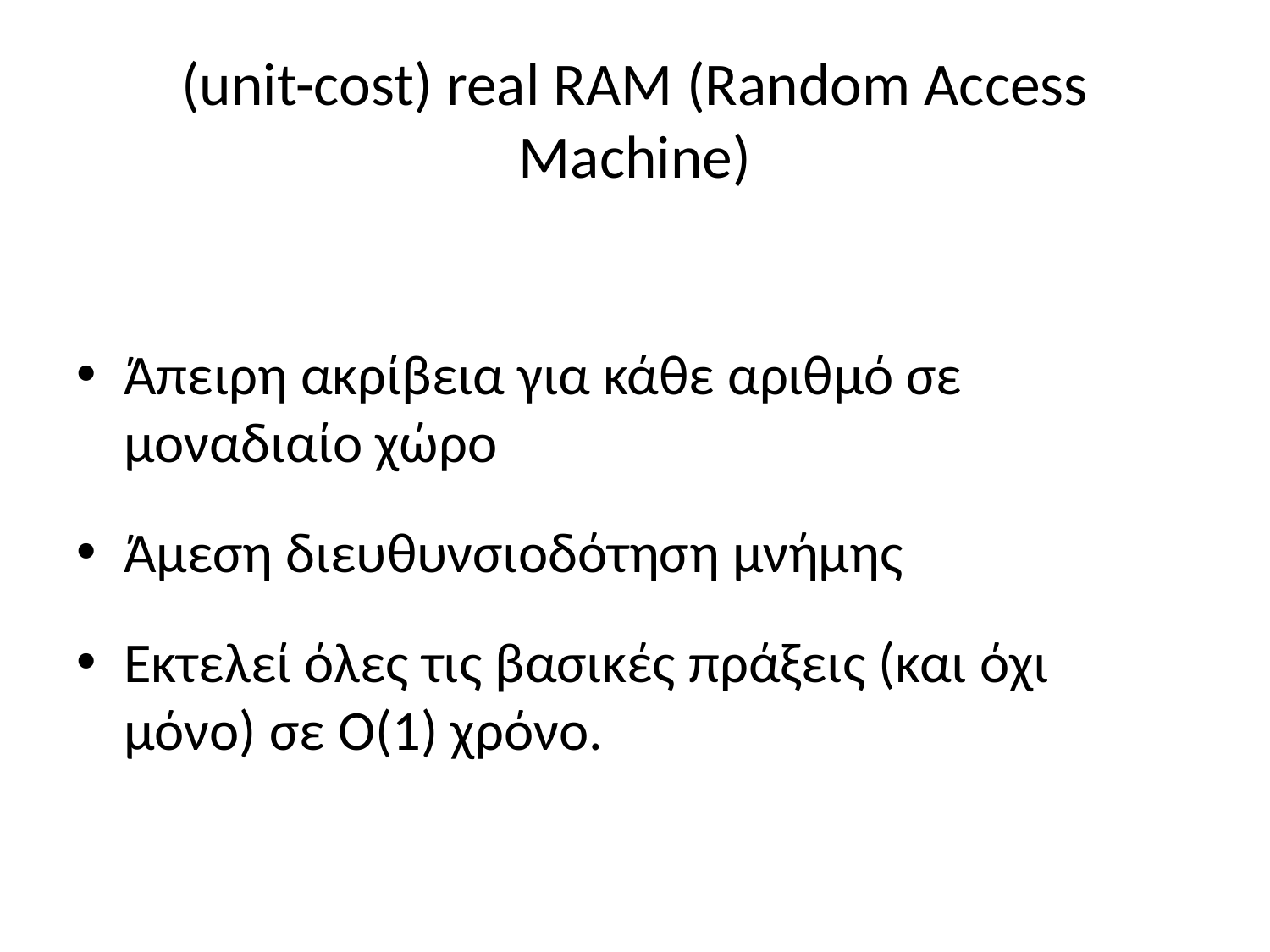

# (unit-cost) real RAM (Random Access Machine)

Άπειρη ακρίβεια για κάθε αριθμό σε μοναδιαίο χώρο
Άμεση διευθυνσιοδότηση μνήμης
Εκτελεί όλες τις βασικές πράξεις (και όχι μόνο) σε O(1) χρόνο.